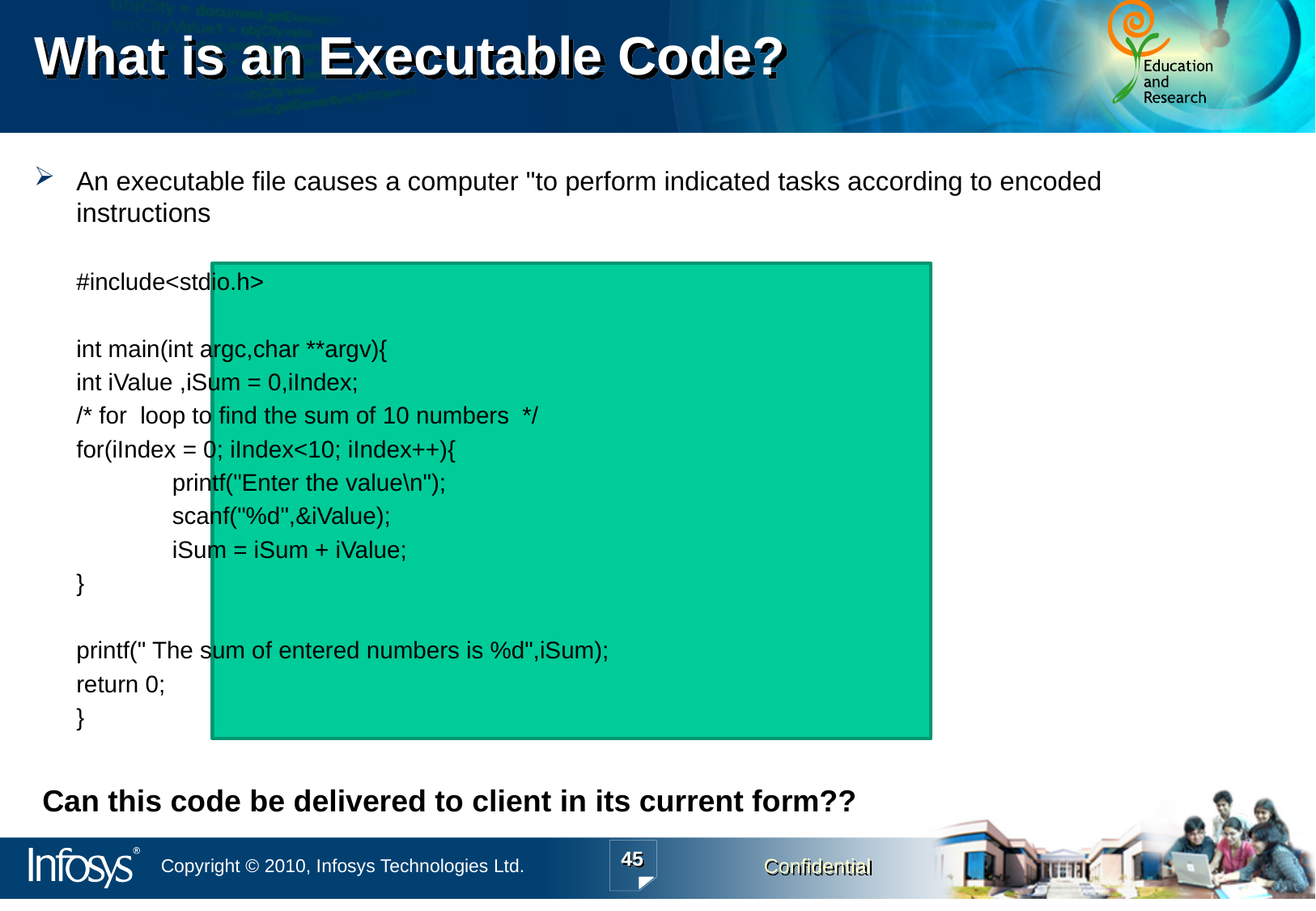

# What is an Executable Code?
An executable file causes a computer "to perform indicated tasks according to encoded instructions

			#include<stdio.h>

			int main(int argc,char **argv){
   			int iValue ,iSum = 0,iIndex;
   				/* for  loop to find the sum of 10 numbers  */
  				for(iIndex = 0; iIndex<10; iIndex++){
	   				printf("Enter the value\n");
	   				scanf("%d",&iValue);
	   				iSum = iSum + iValue;
   				}

   			printf(" The sum of entered numbers is %d",iSum);
   			return 0;
 			}

Can this code be delivered to client in its current form??